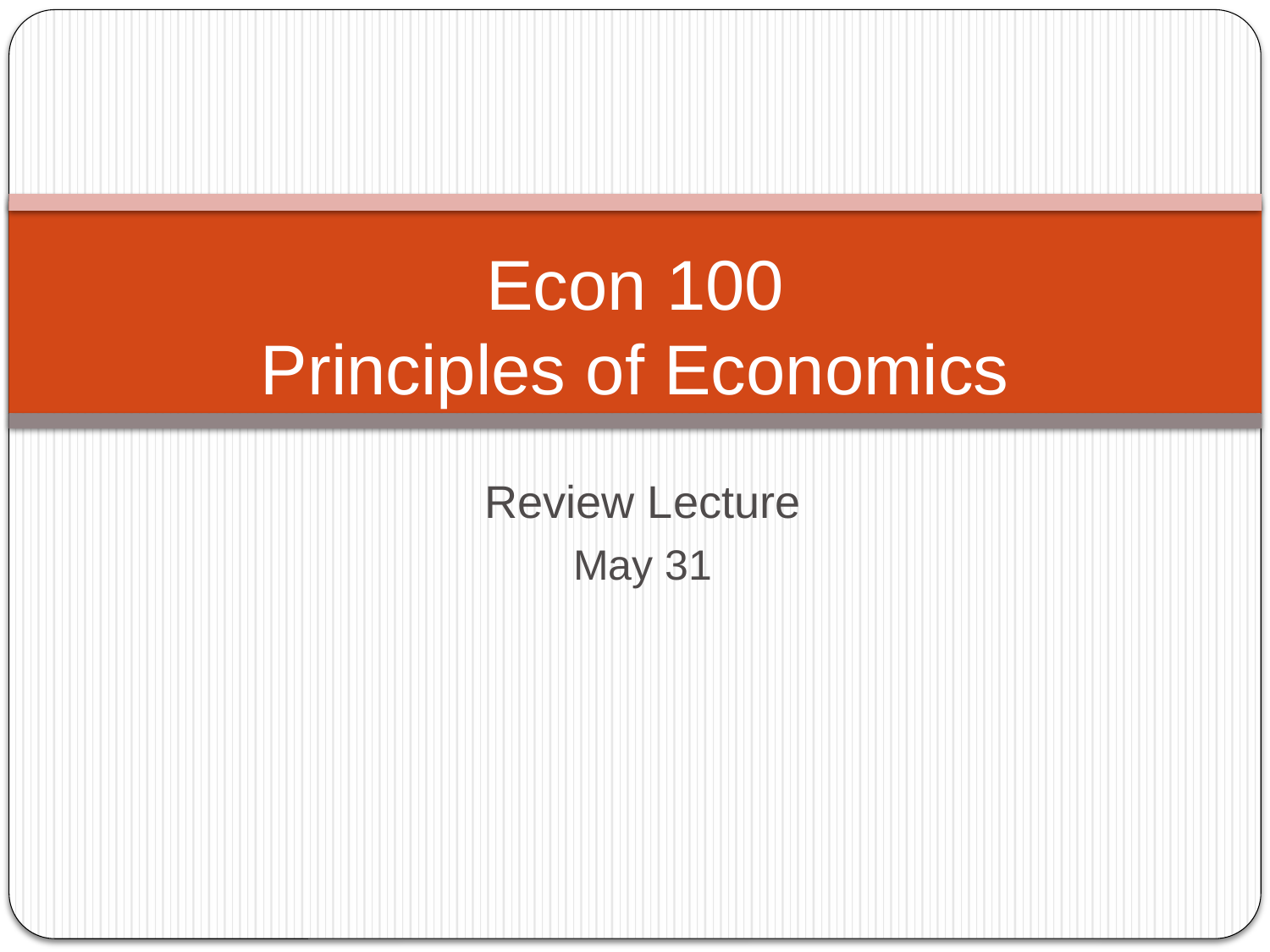

# Econ 100 Principles of Economics
Review Lecture
May 31